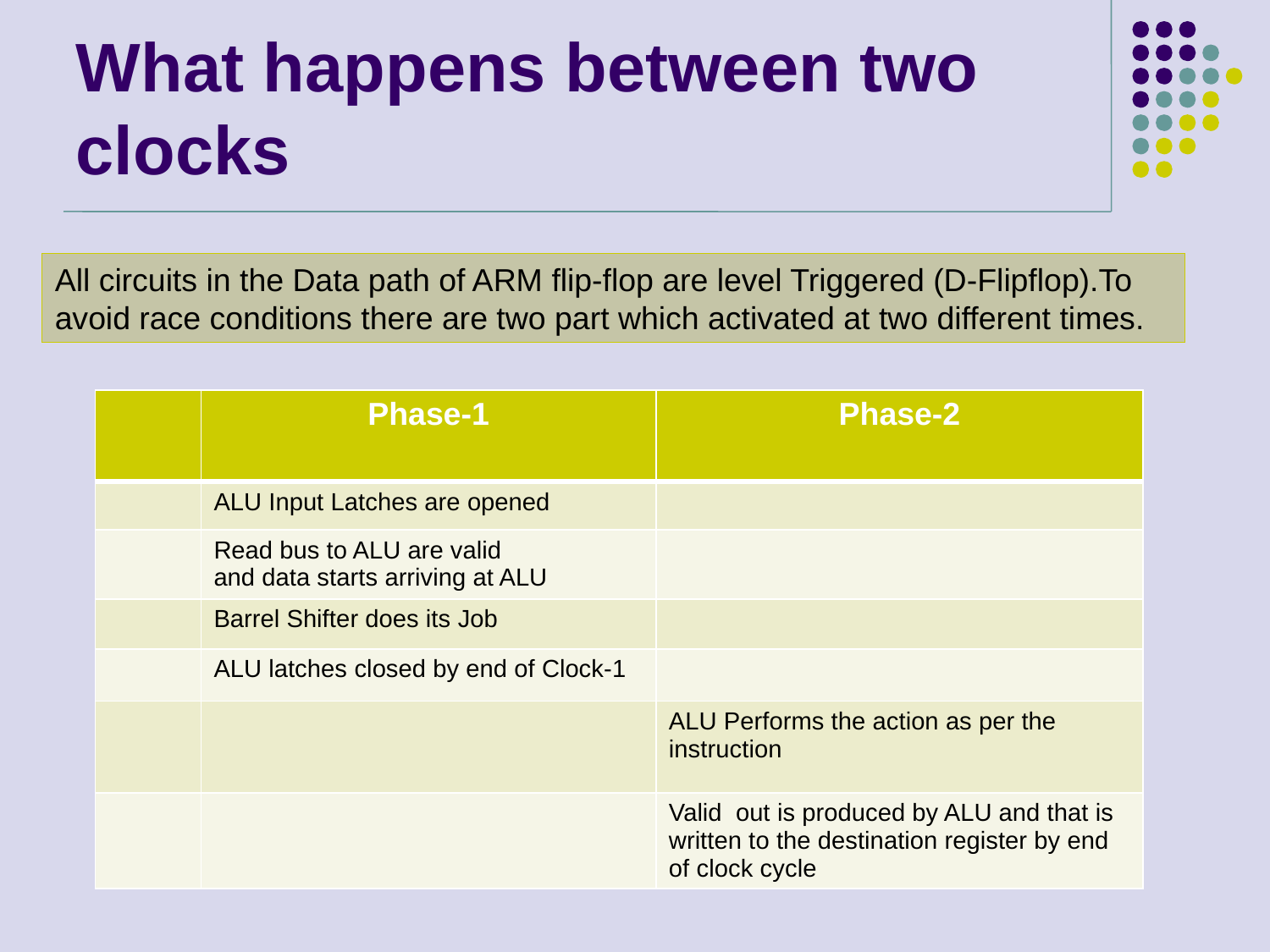

What happens between two clocks
All circuits in the Data path of ARM flip-flop are level Triggered (D-Flipflop).To avoid race conditions there are two part which activated at two different times.
|  | Phase-1 | Phase-2 |
| --- | --- | --- |
|  | ALU Input Latches are opened |  |
|  | Read bus to ALU are valid and data starts arriving at ALU |  |
|  | Barrel Shifter does its Job |  |
|  | ALU latches closed by end of Clock-1 |  |
|  |  | ALU Performs the action as per the instruction |
|  |  | Valid out is produced by ALU and that is written to the destination register by end of clock cycle |